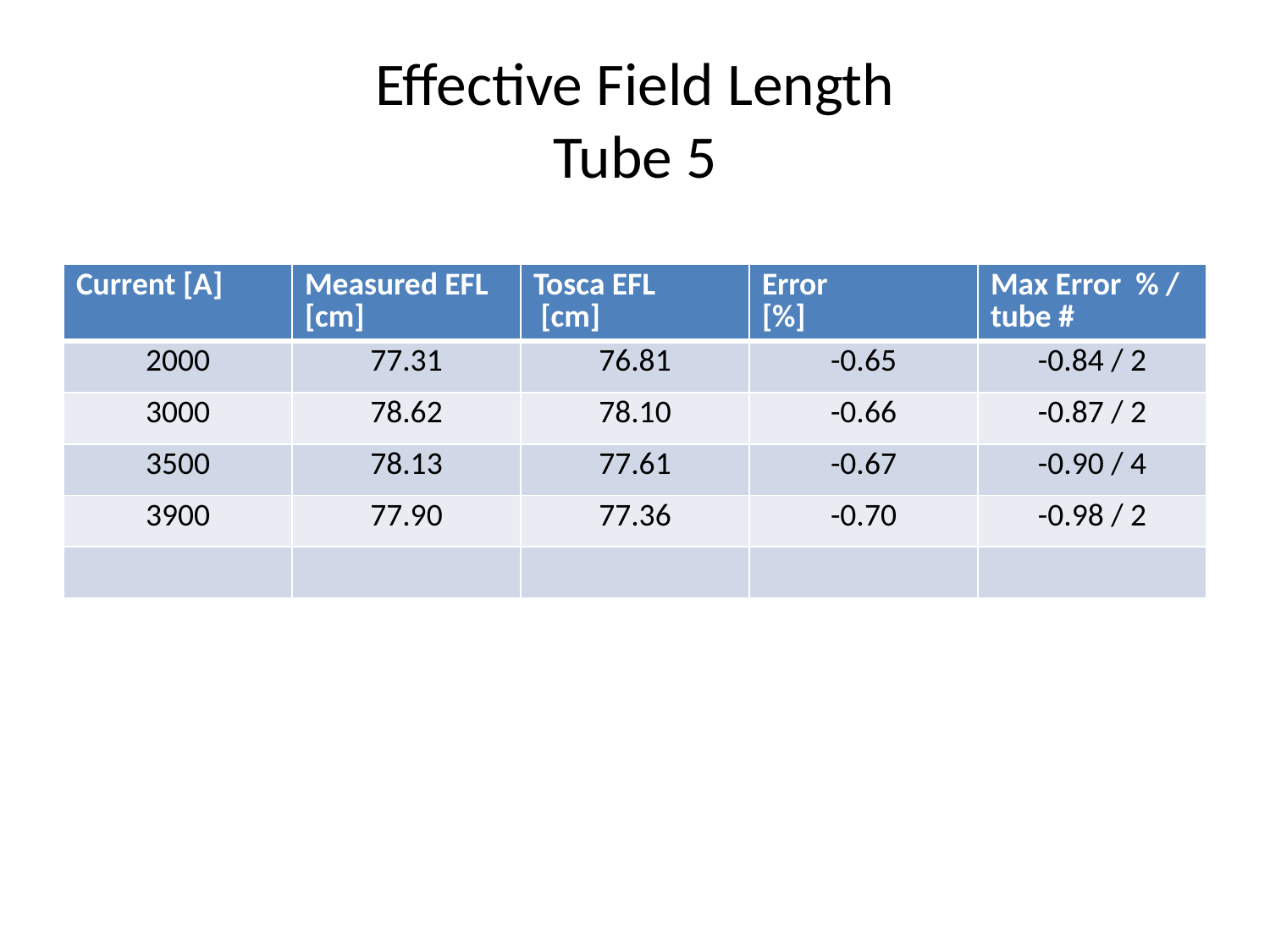

# Effective Field Length Tube 5
| Current [A] | Measured EFL [cm] | Tosca EFL [cm] | Error [%] | Max Error % / tube # |
| --- | --- | --- | --- | --- |
| 2000 | 77.31 | 76.81 | -0.65 | -0.84 / 2 |
| 3000 | 78.62 | 78.10 | -0.66 | -0.87 / 2 |
| 3500 | 78.13 | 77.61 | -0.67 | -0.90 / 4 |
| 3900 | 77.90 | 77.36 | -0.70 | -0.98 / 2 |
|  |  |  |  |  |